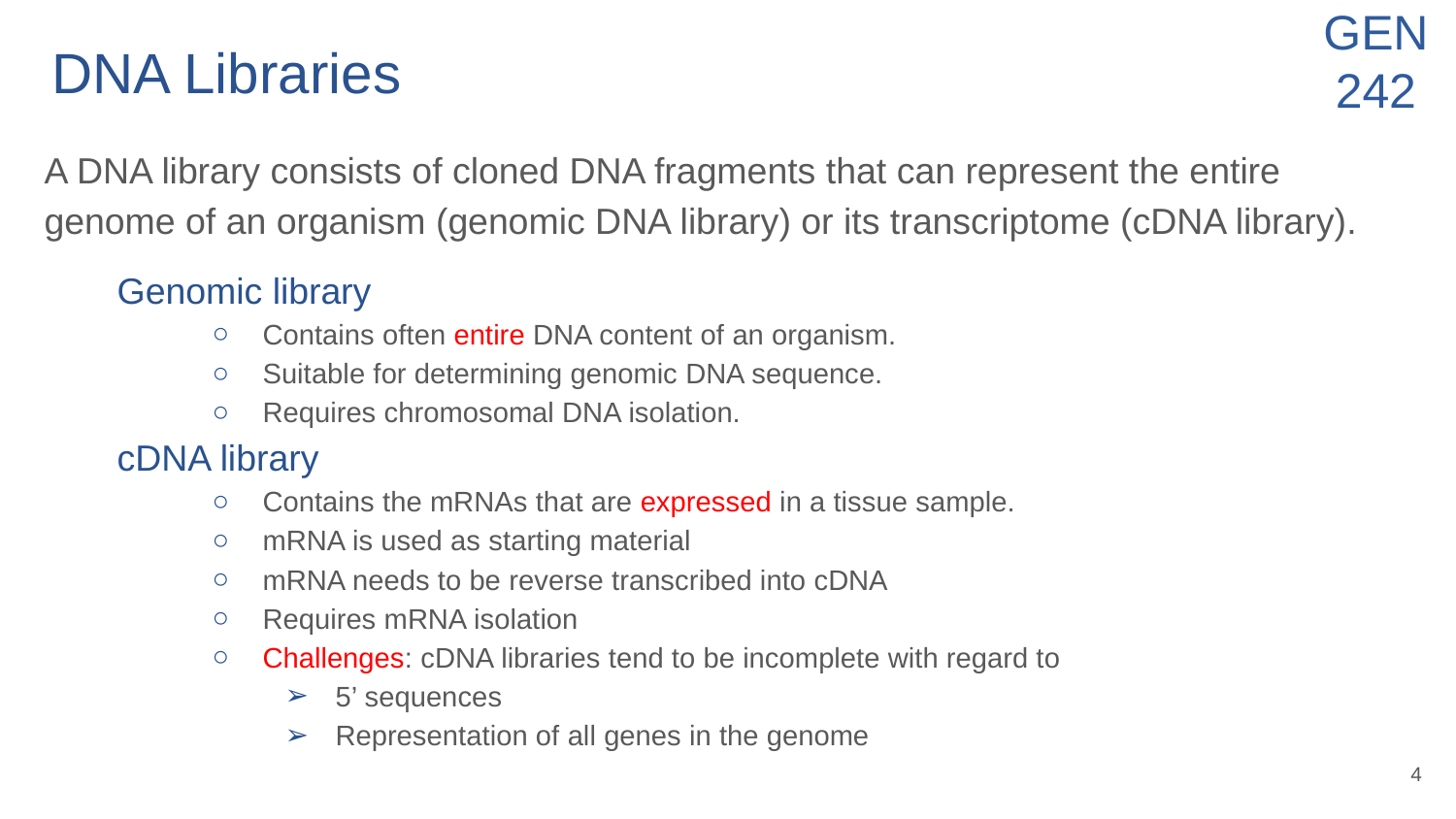

# DNA Libraries
A DNA library consists of cloned DNA fragments that can represent the entire genome of an organism (genomic DNA library) or its transcriptome (cDNA library).
Genomic library
Contains often entire DNA content of an organism.
Suitable for determining genomic DNA sequence.
Requires chromosomal DNA isolation.
cDNA library
Contains the mRNAs that are expressed in a tissue sample.
mRNA is used as starting material
mRNA needs to be reverse transcribed into cDNA
Requires mRNA isolation
Challenges: cDNA libraries tend to be incomplete with regard to
5’ sequences
Representation of all genes in the genome

4